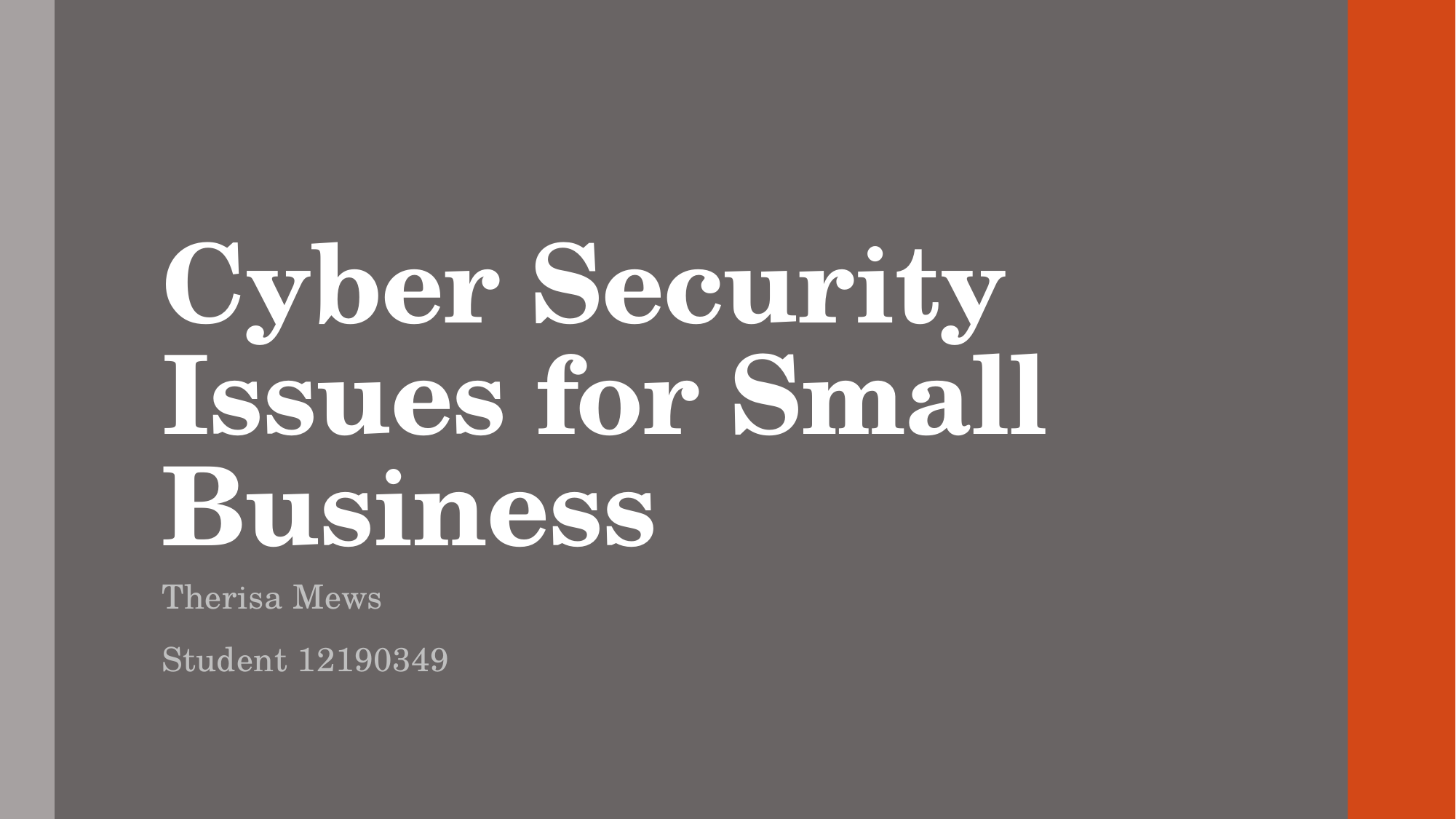

# Cyber Security Issues for Small Business
Therisa Mews
Student 12190349